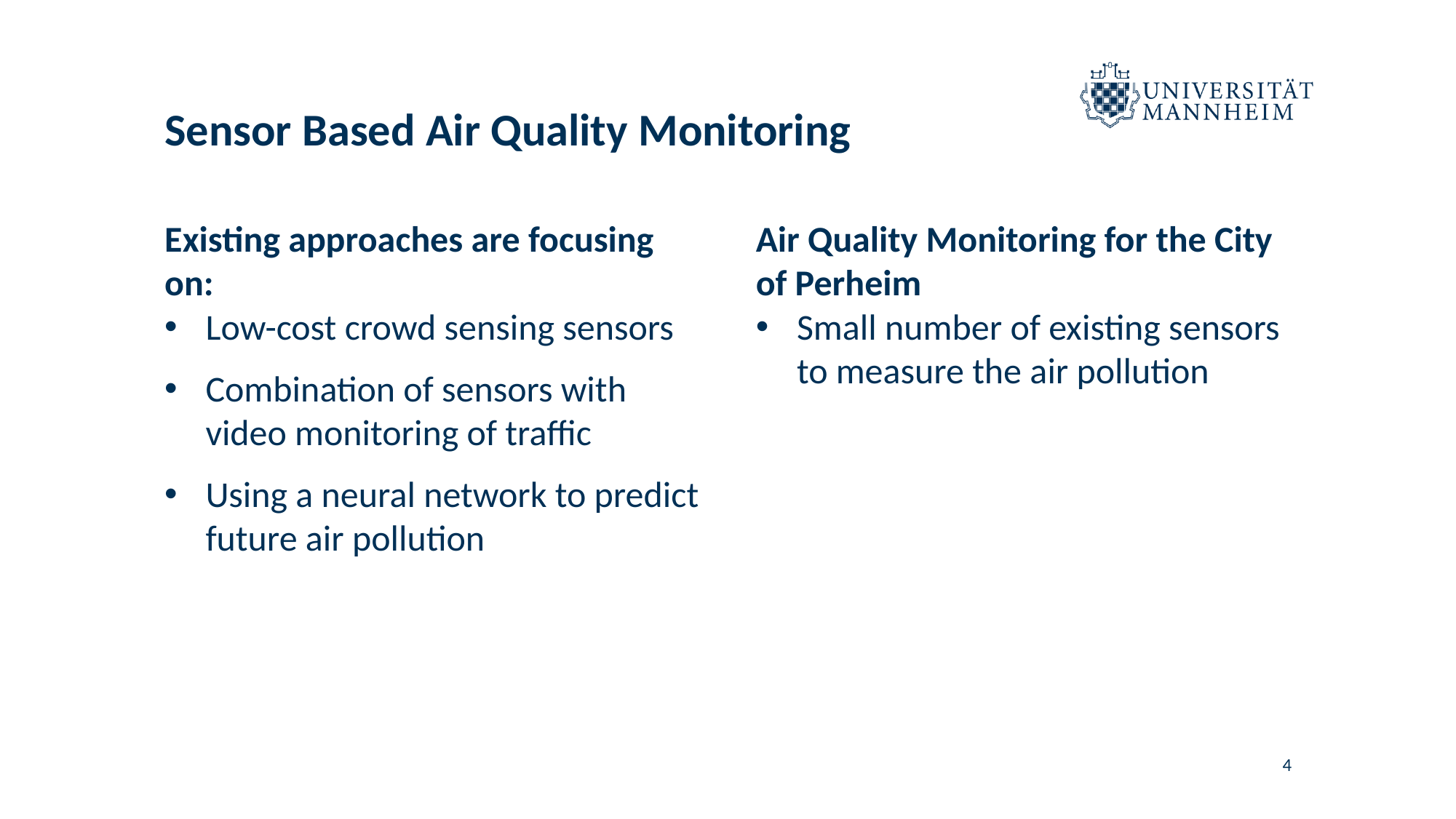

# Sensor Based Air Quality Monitoring
Existing approaches are focusing on:
Air Quality Monitoring for the City of Perheim
Small number of existing sensors to measure the air pollution

Low-cost crowd sensing sensors
Combination of sensors with video monitoring of traffic
Using a neural network to predict future air pollution

4